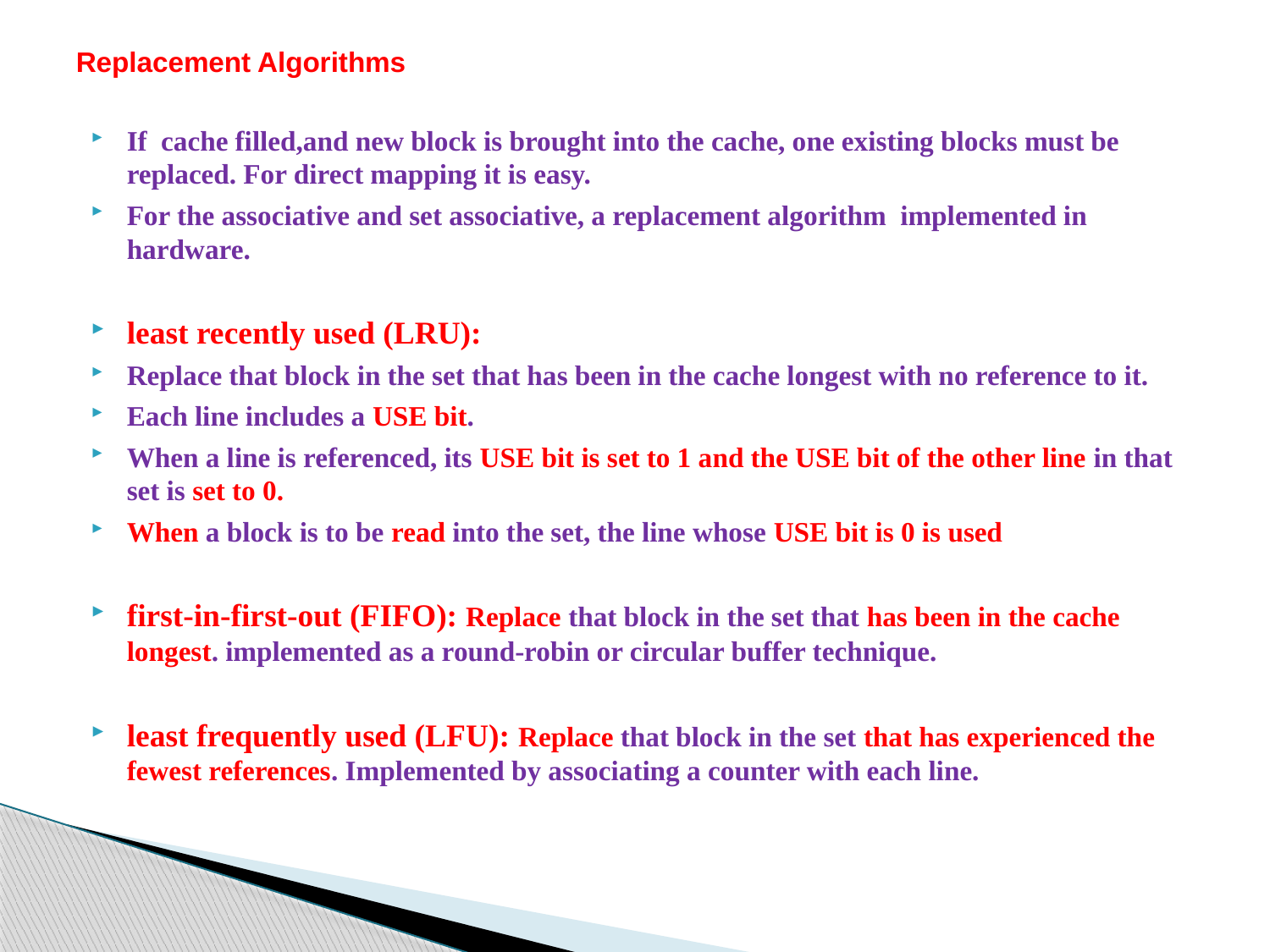

# Replacement Algorithms
If  cache filled,and new block is brought into the cache, one existing blocks must be replaced. For direct mapping it is easy.
For the associative and set associative, a replacement algorithm  implemented in hardware.

least recently used (LRU):
Replace that block in the set that has been in the cache longest with no reference to it.
Each line includes a USE bit.
When a line is referenced, its USE bit is set to 1 and the USE bit of the other line in that set is set to 0.
When a block is to be read into the set, the line whose USE bit is 0 is used

first-in-first-out (FIFO): Replace that block in the set that has been in the cache longest. implemented as a round-robin or circular buffer technique.

least frequently used (LFU): Replace that block in the set that has experienced the fewest references. Implemented by associating a counter with each line.